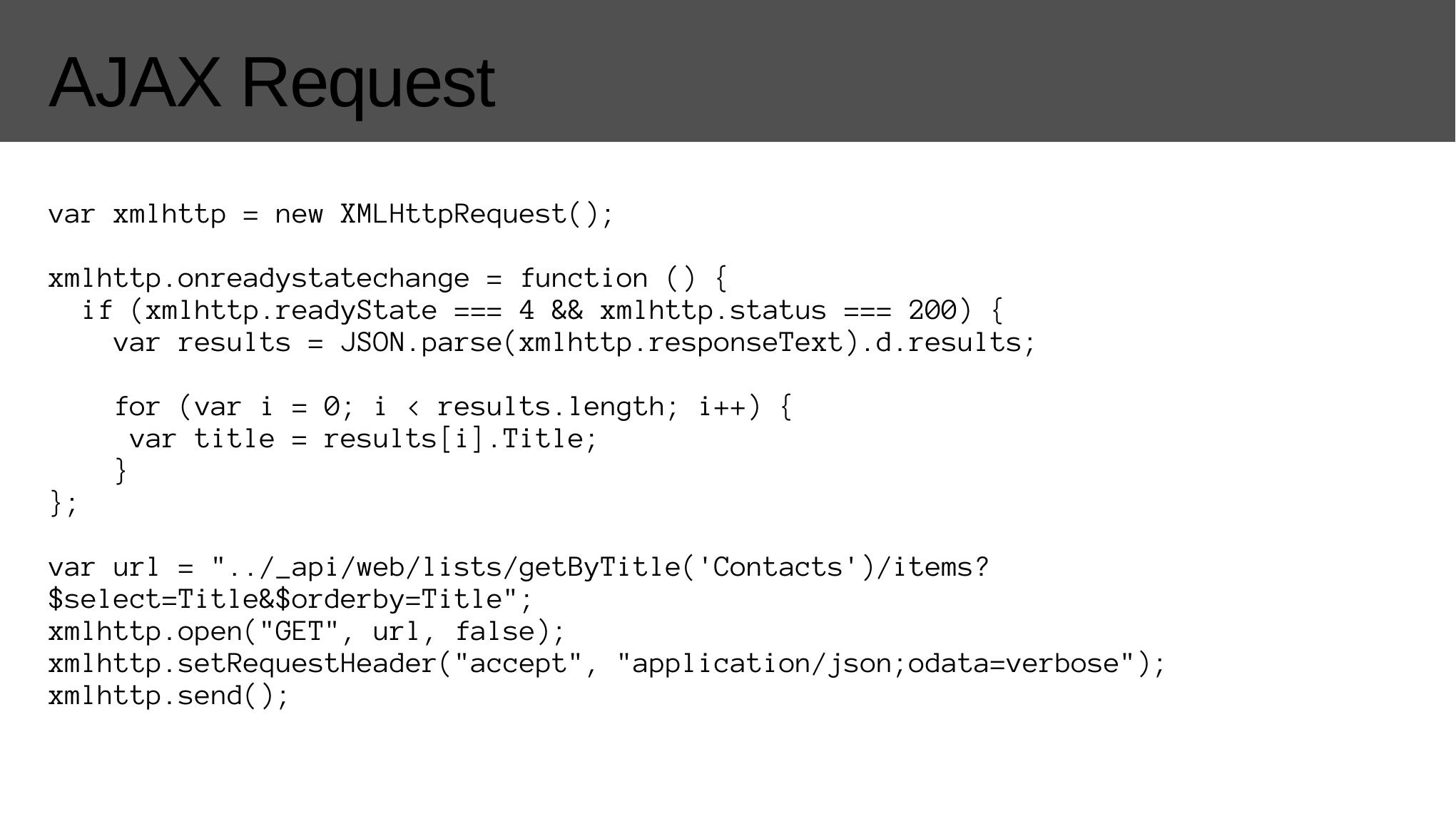

# AJAX Request
var xmlhttp = new XMLHttpRequest();

xmlhttp.onreadystatechange = function () {
  if (xmlhttp.readyState === 4 && xmlhttp.status === 200) {
    var results = JSON.parse(xmlhttp.responseText).d.results;

    for (var i = 0; i < results.length; i++) {
     var title = results[i].Title;
    }
};

var url = "../_api/web/lists/getByTitle('Contacts')/items?$select=Title&$orderby=Title";
xmlhttp.open("GET", url, false);
xmlhttp.setRequestHeader("accept", "application/json;odata=verbose");
xmlhttp.send();